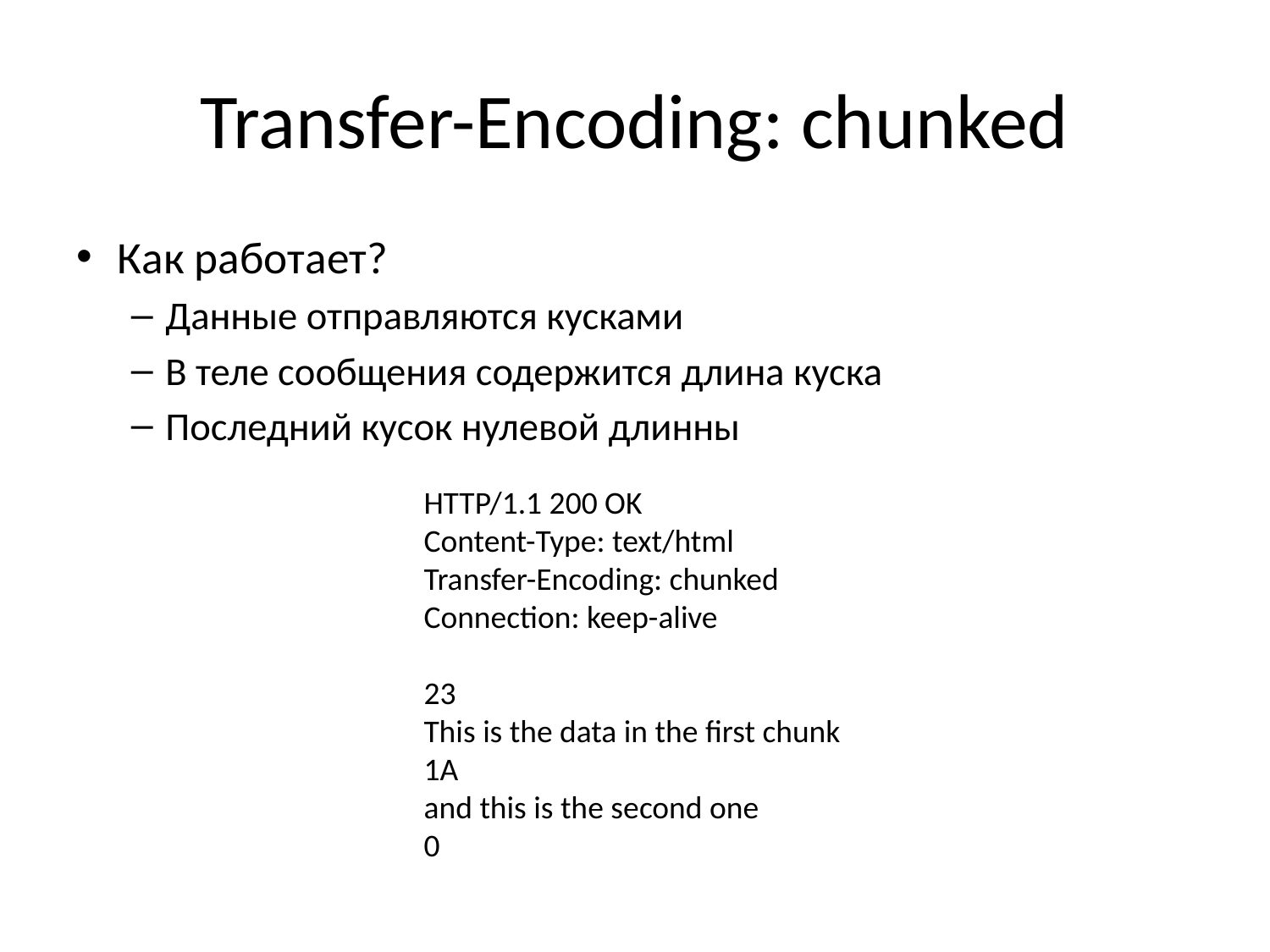

# Transfer-Encoding: chunked
Как работает?
Данные отправляются кусками
В теле сообщения содержится длина куска
Последний кусок нулевой длинны
HTTP/1.1 200 OK
Content-Type: text/html
Transfer-Encoding: chunked
Connection: keep-alive

23
This is the data in the first chunk
1A
and this is the second one
0